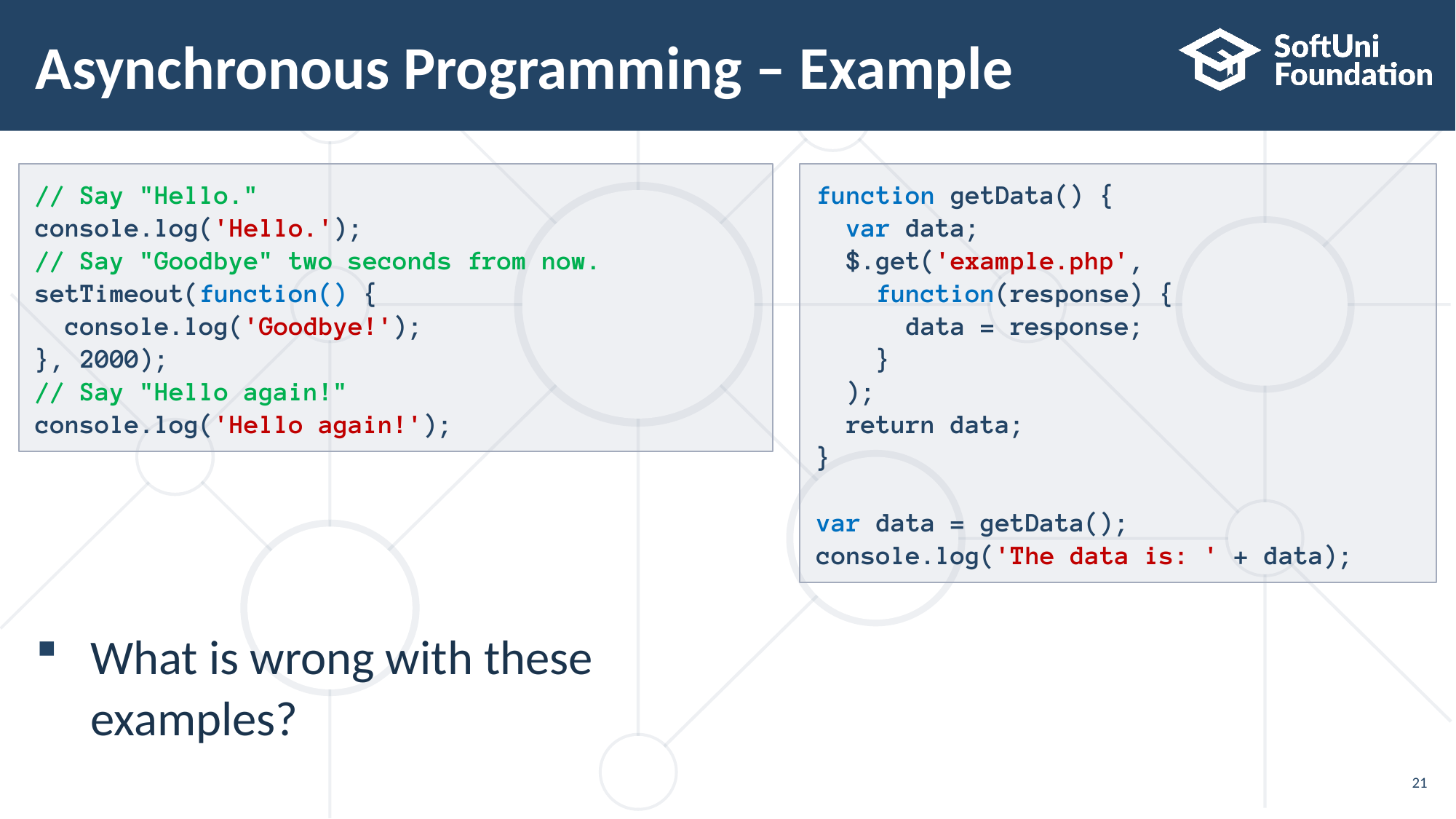

Asynchronous Programming – Example
// Say "Hello."
console.log('Hello.');
// Say "Goodbye" two seconds from now.
setTimeout(function() {
  console.log('Goodbye!');
}, 2000);
// Say "Hello again!"
console.log('Hello again!');
function getData() {
  var data;
  $.get('example.php',
    function(response) {
      data = response;
    }
  );
  return data;
}

var data = getData();
console.log('The data is: ' + data);
What is wrong with these
examples?

21